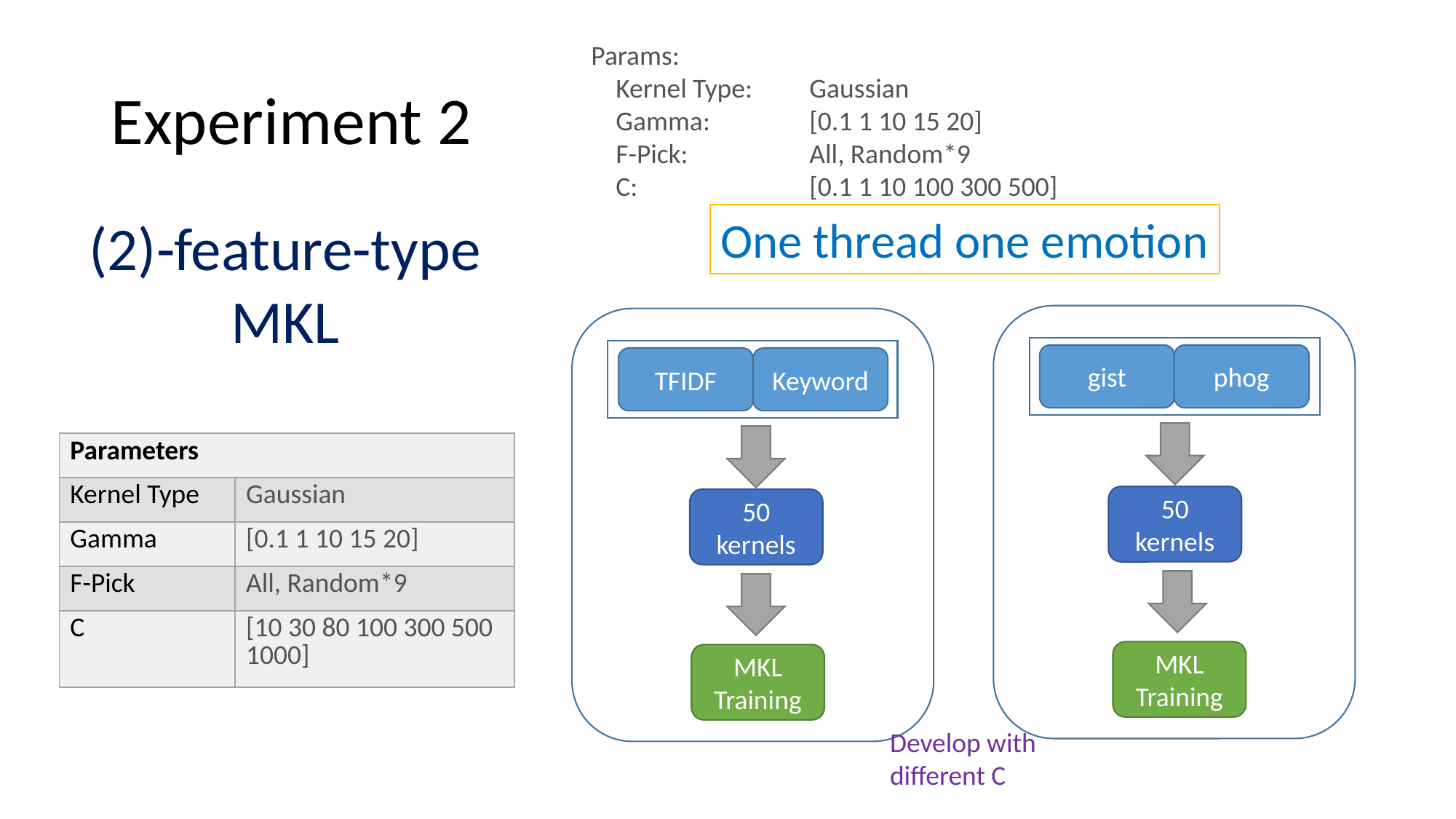

Params:
    Kernel Type:	Gaussian
    Gamma:          	[0.1 1 10 15 20]
    F-Pick:		All, Random*9
    C:		[0.1 1 10 100 300 500]
# Experiment 2
(2)-feature-type MKL
One thread one emotion

gist
phog
TFIDF
Keyword

| Parameters |  |
| --- | --- |
| Kernel Type | Gaussian |
| Gamma | [0.1 1 10 15 20] |
| F-Pick | All, Random\*9 |
| C | [10 30 80 100 300 500 1000] |
50 kernels
50 kernels

MKL Training
MKL Training
Develop with
different C